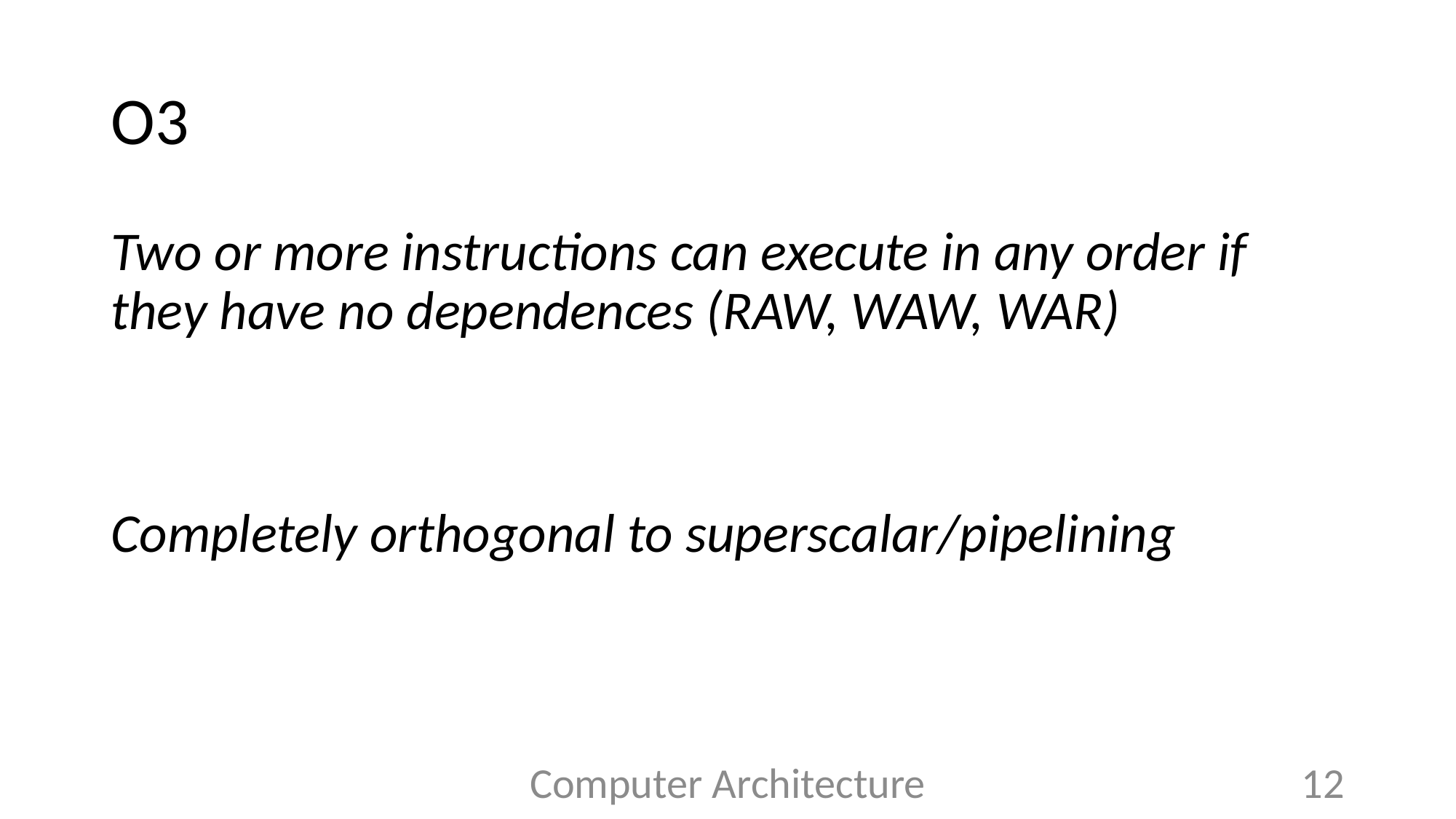

# O3
Two or more instructions can execute in any order if they have no dependences (RAW, WAW, WAR)

Completely orthogonal to superscalar/pipelining

Computer Architecture
12